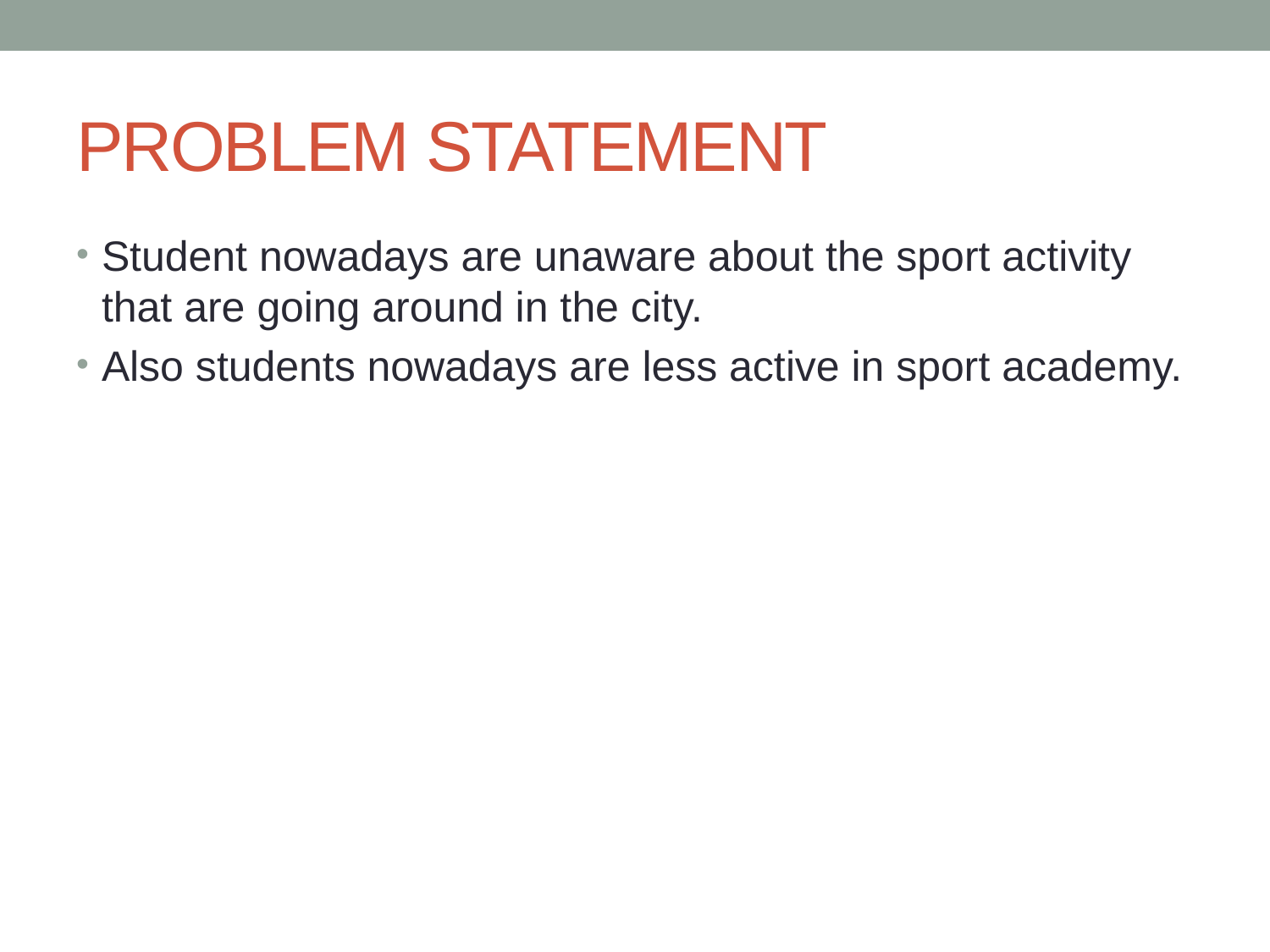

# PROBLEM STATEMENT
Student nowadays are unaware about the sport activity that are going around in the city.
Also students nowadays are less active in sport academy.